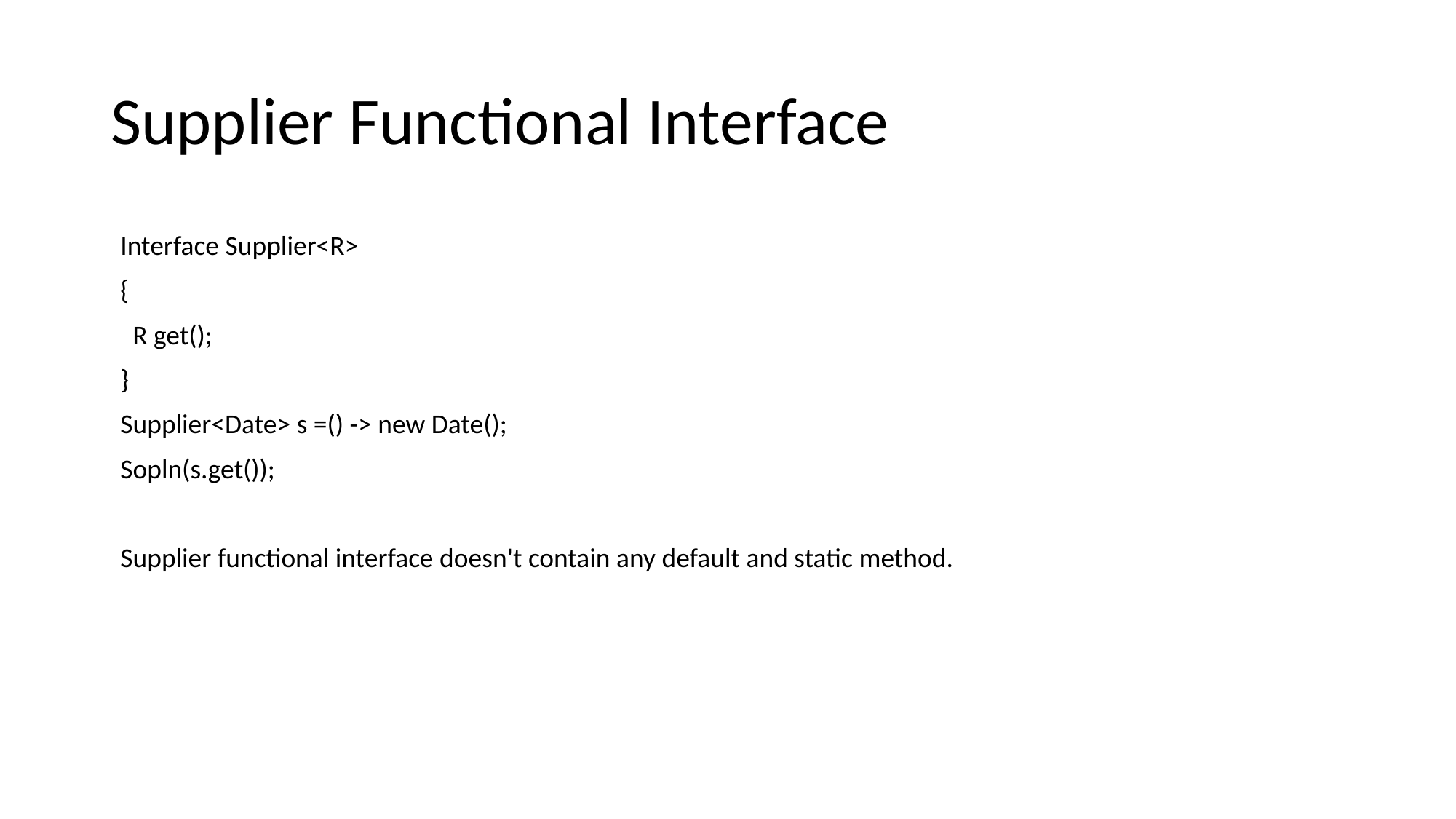

# Supplier Functional Interface
Interface Supplier<R>
{
  R get();
}
Supplier<Date> s =() -> new Date();
Sopln(s.get());

Supplier functional interface doesn't contain any default and static method.